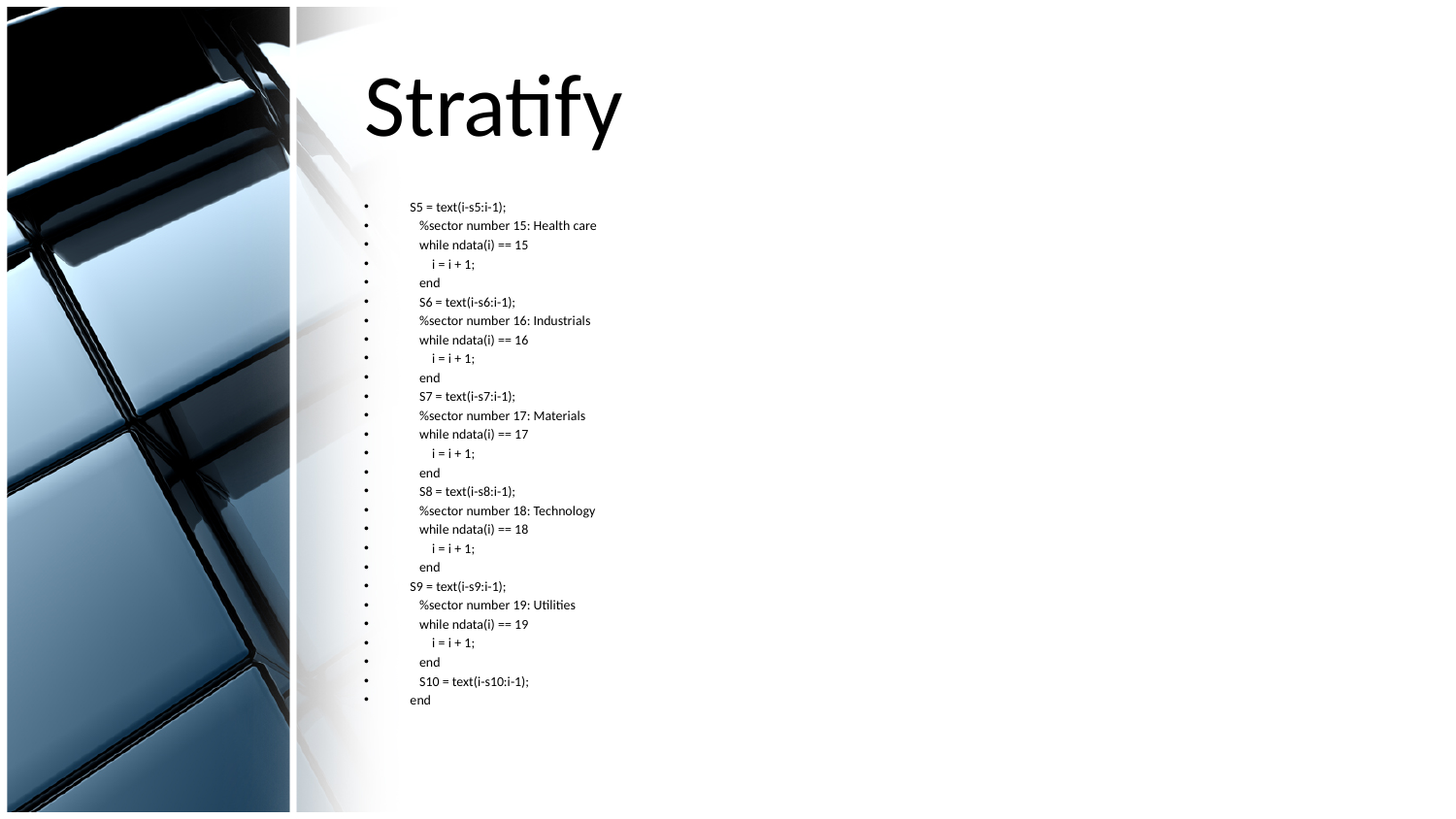

# Stratify
S5 = text(i-s5:i-1);
   %sector number 15: Health care
   while ndata(i) == 15
       i = i + 1;
   end
   S6 = text(i-s6:i-1);
   %sector number 16: Industrials
   while ndata(i) == 16
       i = i + 1;
   end
   S7 = text(i-s7:i-1);
   %sector number 17: Materials
   while ndata(i) == 17
       i = i + 1;
   end
   S8 = text(i-s8:i-1);
   %sector number 18: Technology
   while ndata(i) == 18
       i = i + 1;
   end
S9 = text(i-s9:i-1);
   %sector number 19: Utilities
   while ndata(i) == 19
       i = i + 1;
   end
   S10 = text(i-s10:i-1);
end